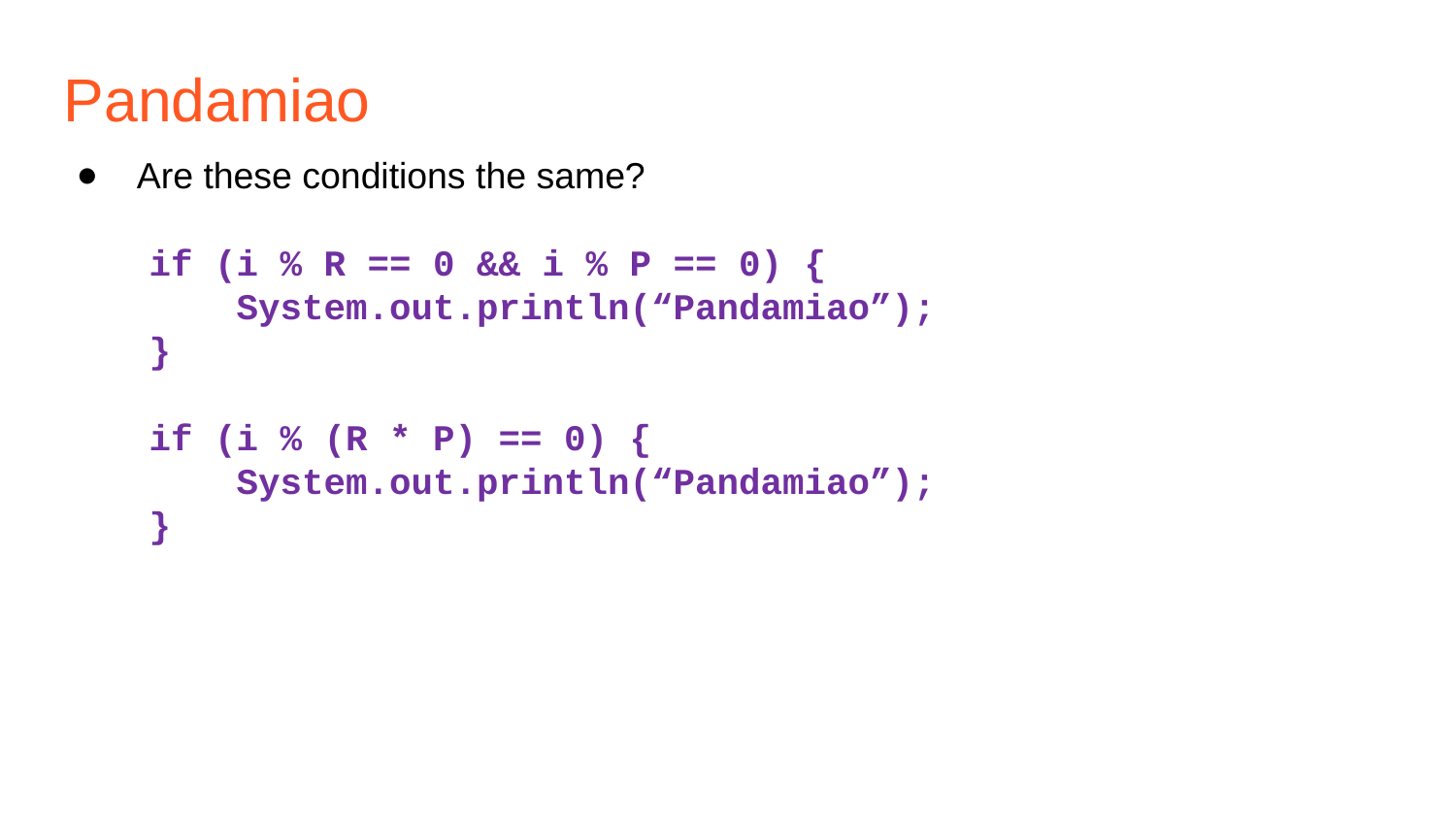

Pandamiao
Are these conditions the same?

if (i % R == 0 && i % P == 0) {
    System.out.println(“Pandamiao”);
}

if (i % (R * P) == 0) {
    System.out.println(“Pandamiao”);
}